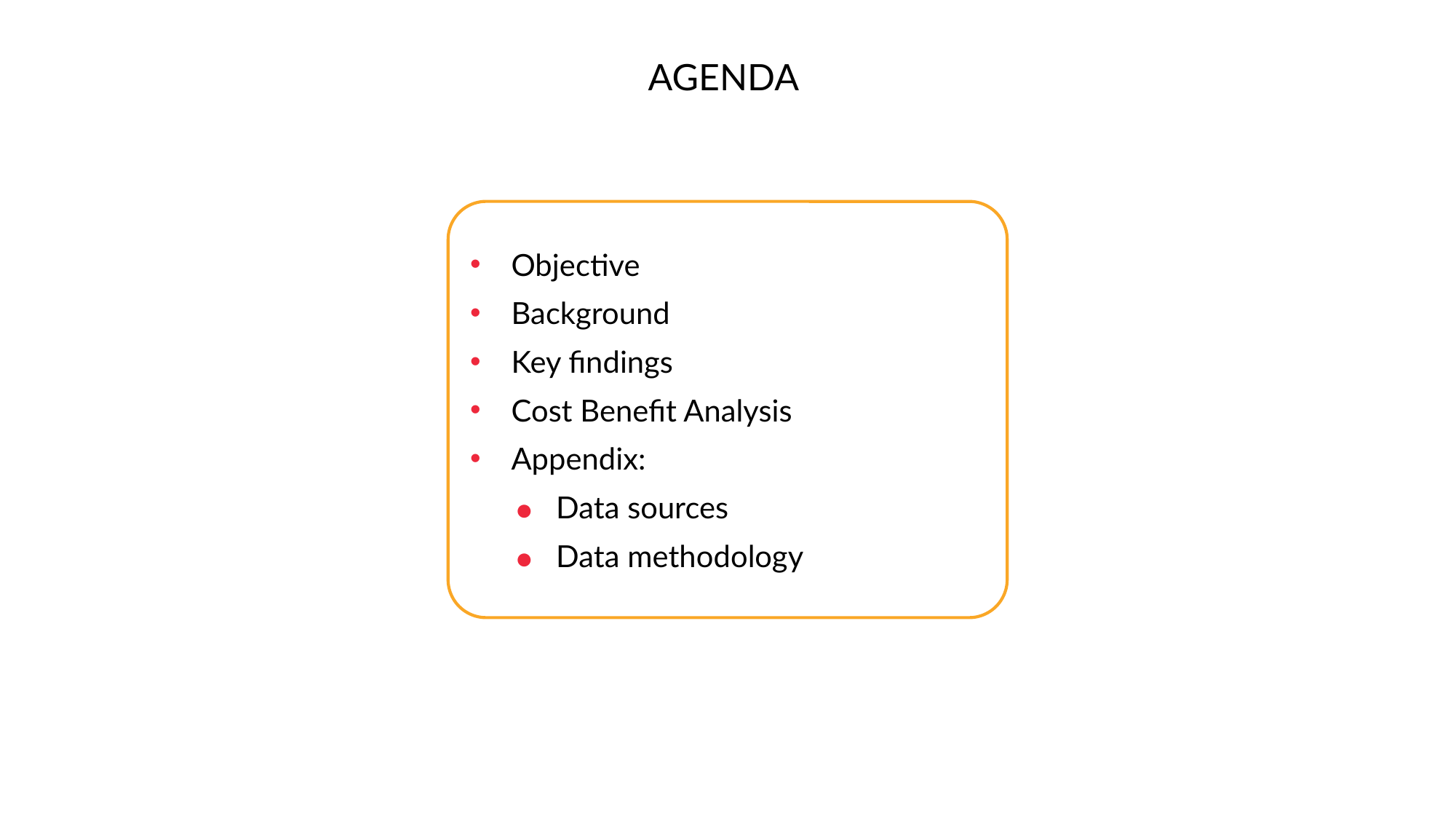

AGENDA
Objective
Background
Key findings
Cost Benefit Analysis
Appendix:
Data sources
Data methodology